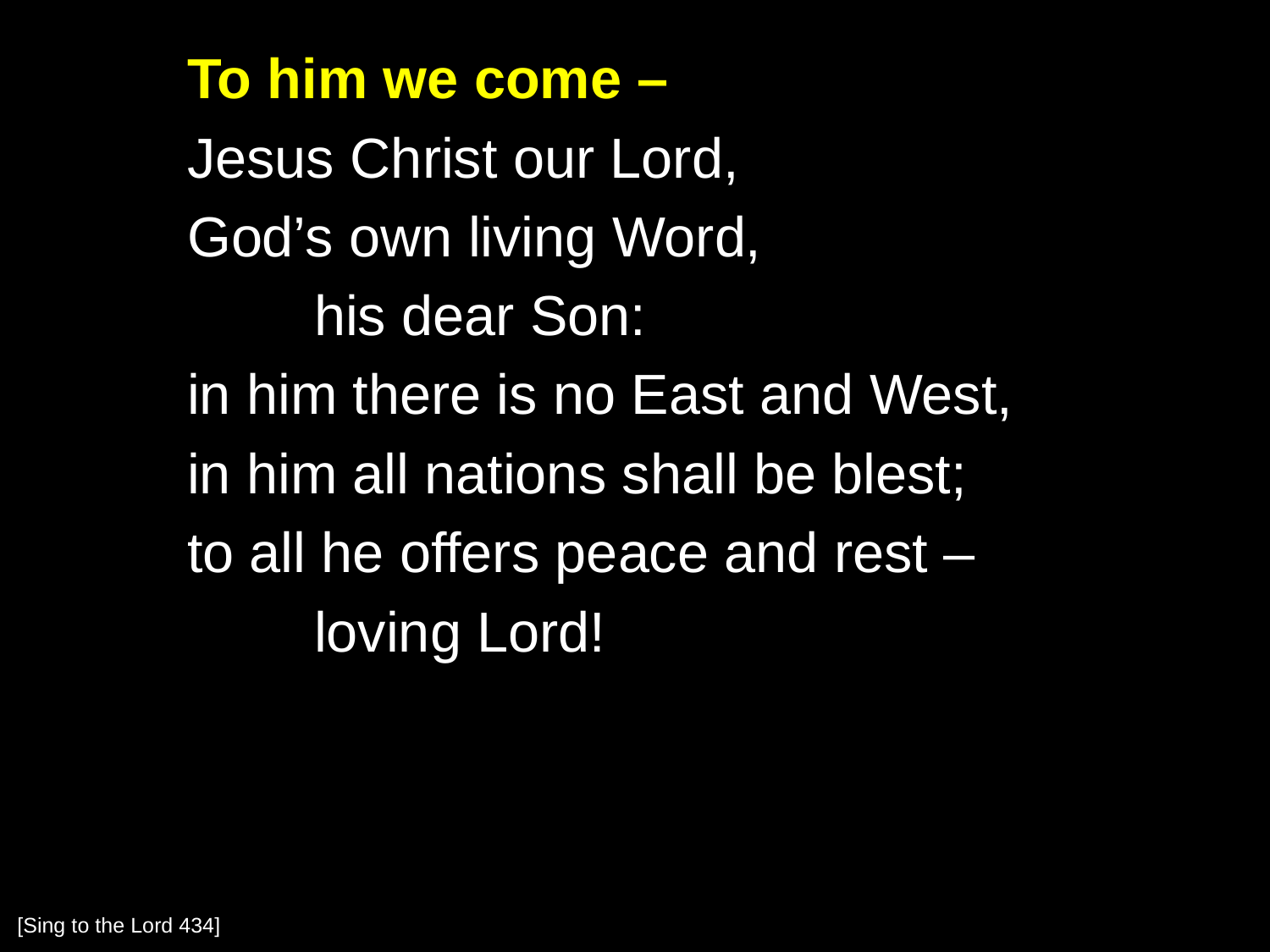

To him we come –
	Jesus Christ our Lord,
	God’s own living Word,
		his dear Son:
	in him there is no East and West,
	in him all nations shall be blest;
	to all he offers peace and rest –
		loving Lord!
[Sing to the Lord 434]